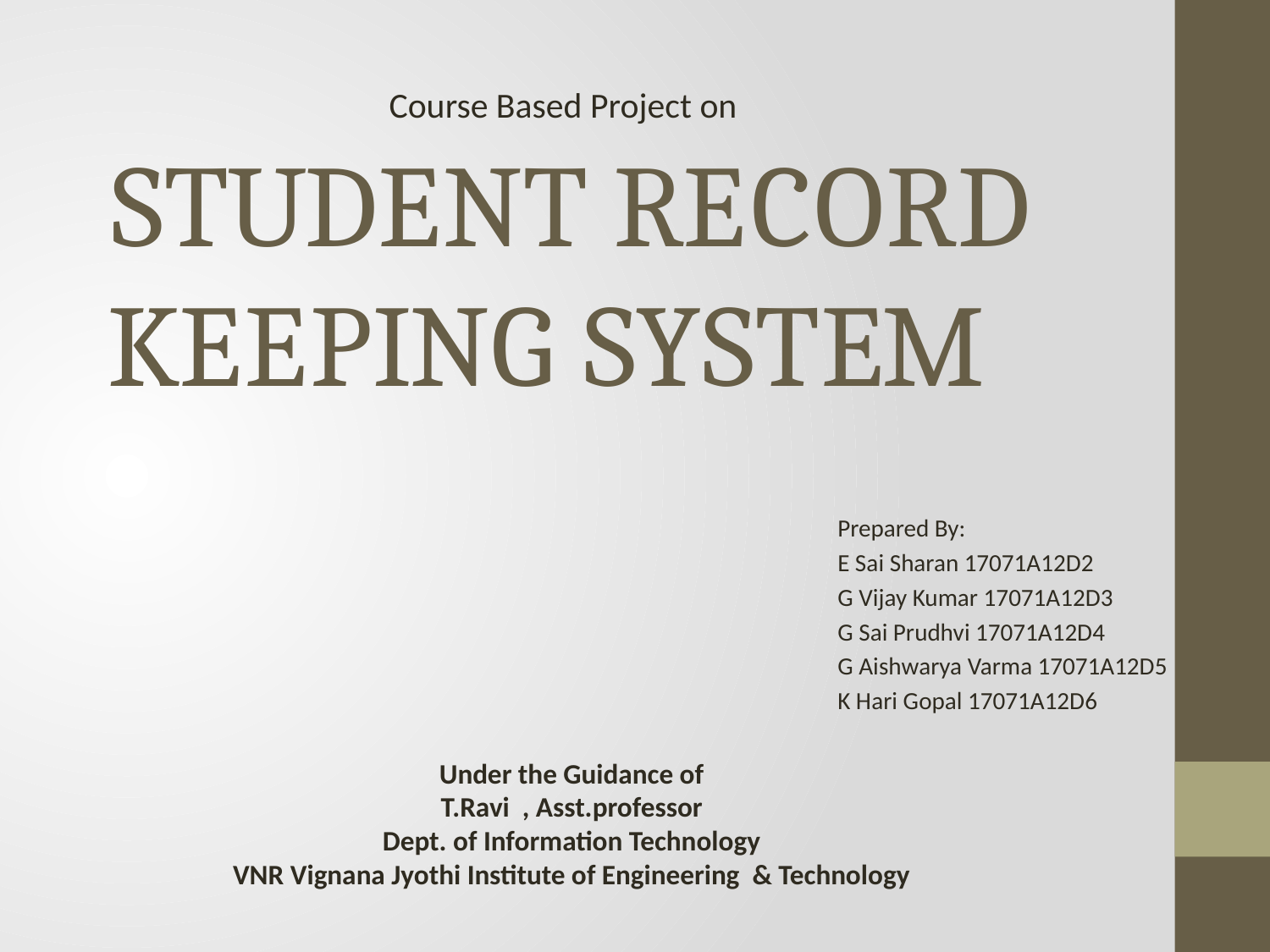

# STUDENT RECORD KEEPING SYSTEM
Course Based Project on
Prepared By:
E Sai Sharan 17071A12D2
G Vijay Kumar 17071A12D3
G Sai Prudhvi 17071A12D4
G Aishwarya Varma 17071A12D5
K Hari Gopal 17071A12D6

Under the Guidance of
T.Ravi  , Asst.professor
Dept. of Information Technology
VNR Vignana Jyothi Institute of Engineering  & Technology